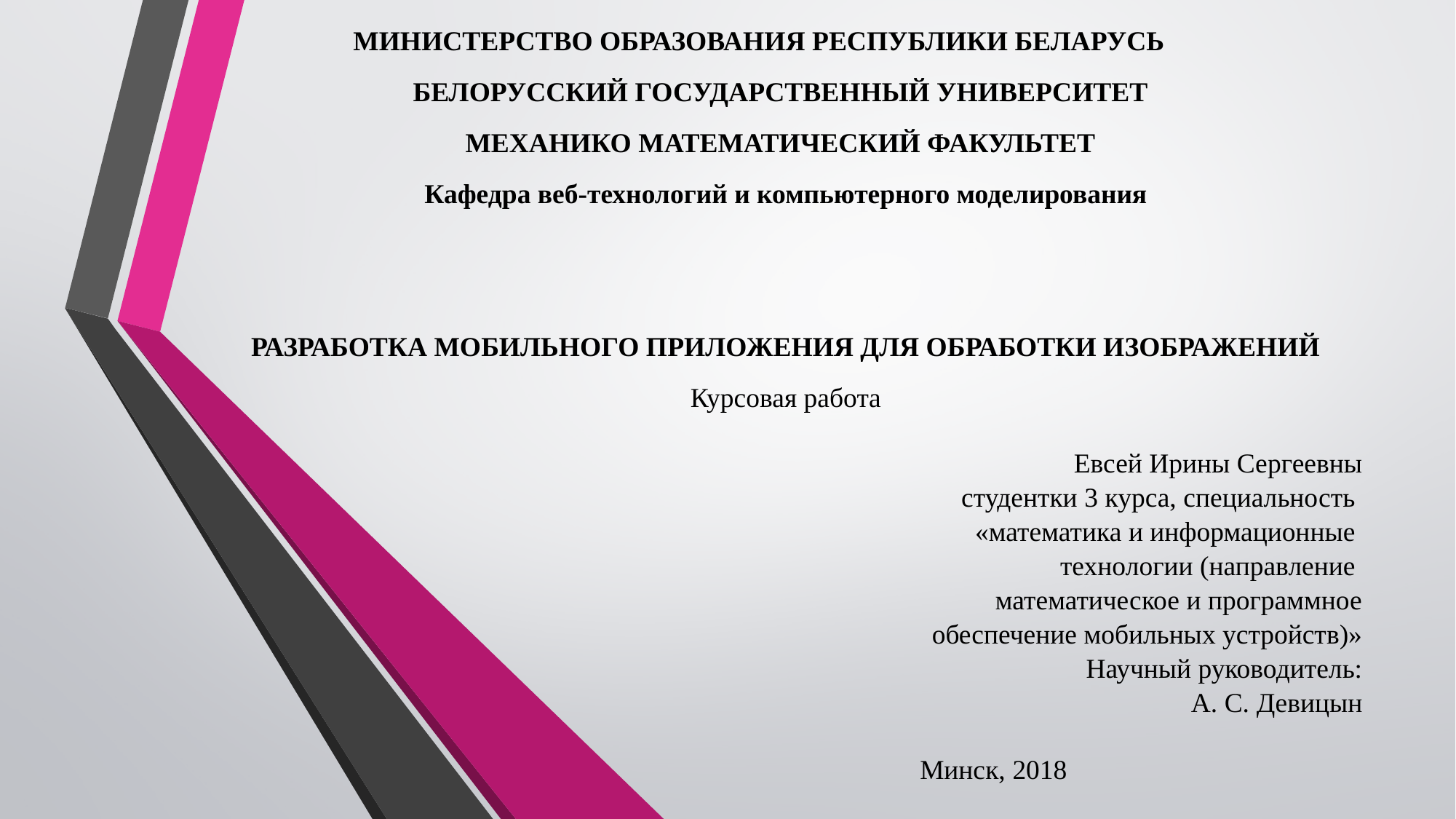

МИНИСТЕРСТВО ОБРАЗОВАНИЯ РЕСПУБЛИКИ БЕЛАРУСЬ
БЕЛОРУССКИЙ ГОСУДАРСТВЕННЫЙ УНИВЕРСИТЕТ
МЕХАНИКО МАТЕМАТИЧЕСКИЙ ФАКУЛЬТЕТ
Кафедра веб-технологий и компьютерного моделирования

РАЗРАБОТКА МОБИЛЬНОГО ПРИЛОЖЕНИЯ ДЛЯ ОБРАБОТКИ ИЗОБРАЖЕНИЙ
Курсовая работа
Евсей Ирины Сергеевны
студентки 3 курса, специальность
«математика и информационные
технологии (направление
математическое и программное
обеспечение мобильных устройств)»
Научный руководитель:
А. С. Девицын

 Минск, 2018